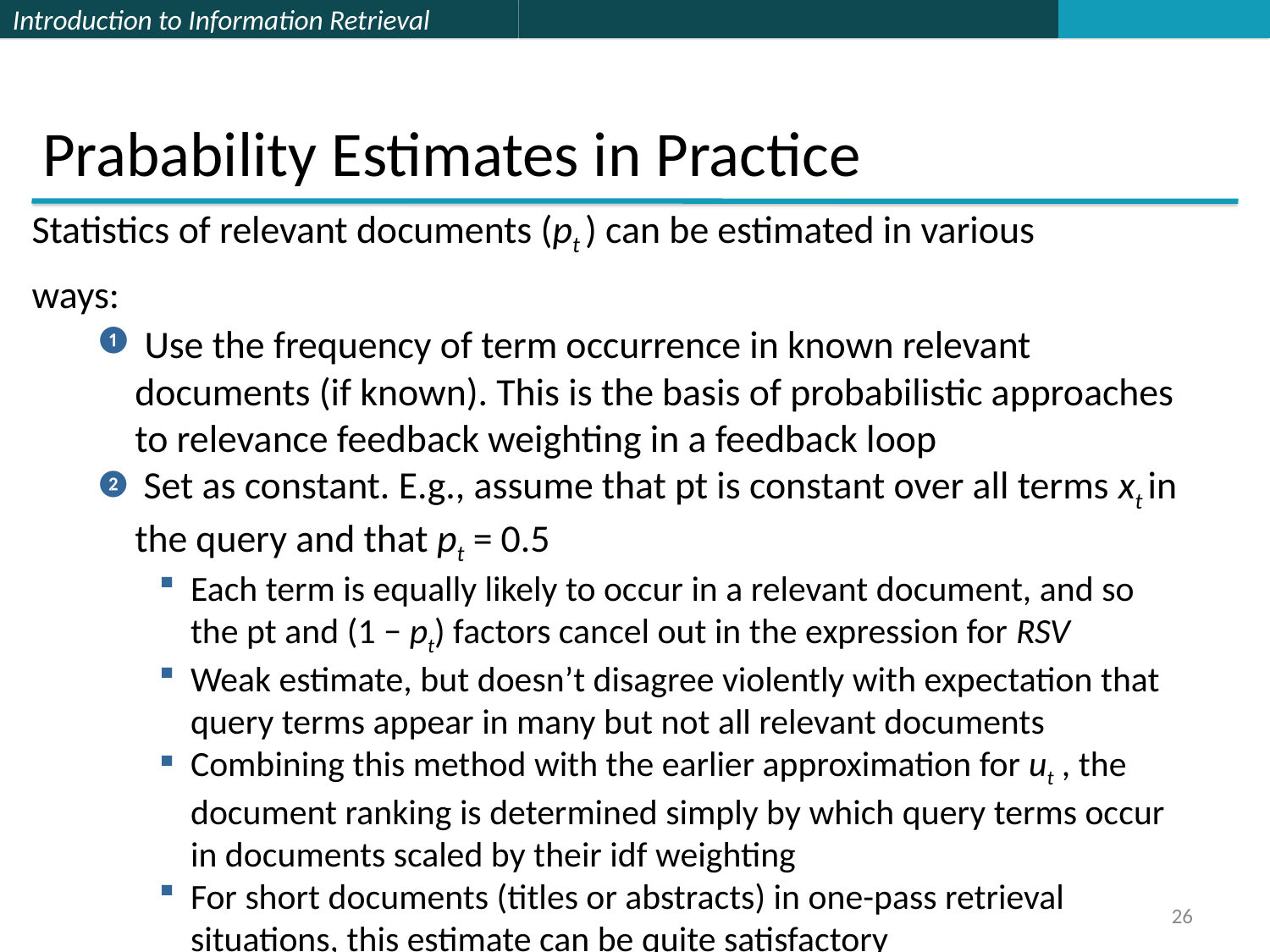

# Prabability Estimates in Practice
Statistics of relevant documents (pt ) can be estimated in various
ways:
 Use the frequency of term occurrence in known relevant documents (if known). This is the basis of probabilistic approaches to relevance feedback weighting in a feedback loop
 Set as constant. E.g., assume that pt is constant over all terms xt in the query and that pt = 0.5
Each term is equally likely to occur in a relevant document, and so the pt and (1 − pt) factors cancel out in the expression for RSV
Weak estimate, but doesn’t disagree violently with expectation that query terms appear in many but not all relevant documents
Combining this method with the earlier approximation for ut , the document ranking is determined simply by which query terms occur in documents scaled by their idf weighting
For short documents (titles or abstracts) in one-pass retrieval situations, this estimate can be quite satisfactory

26